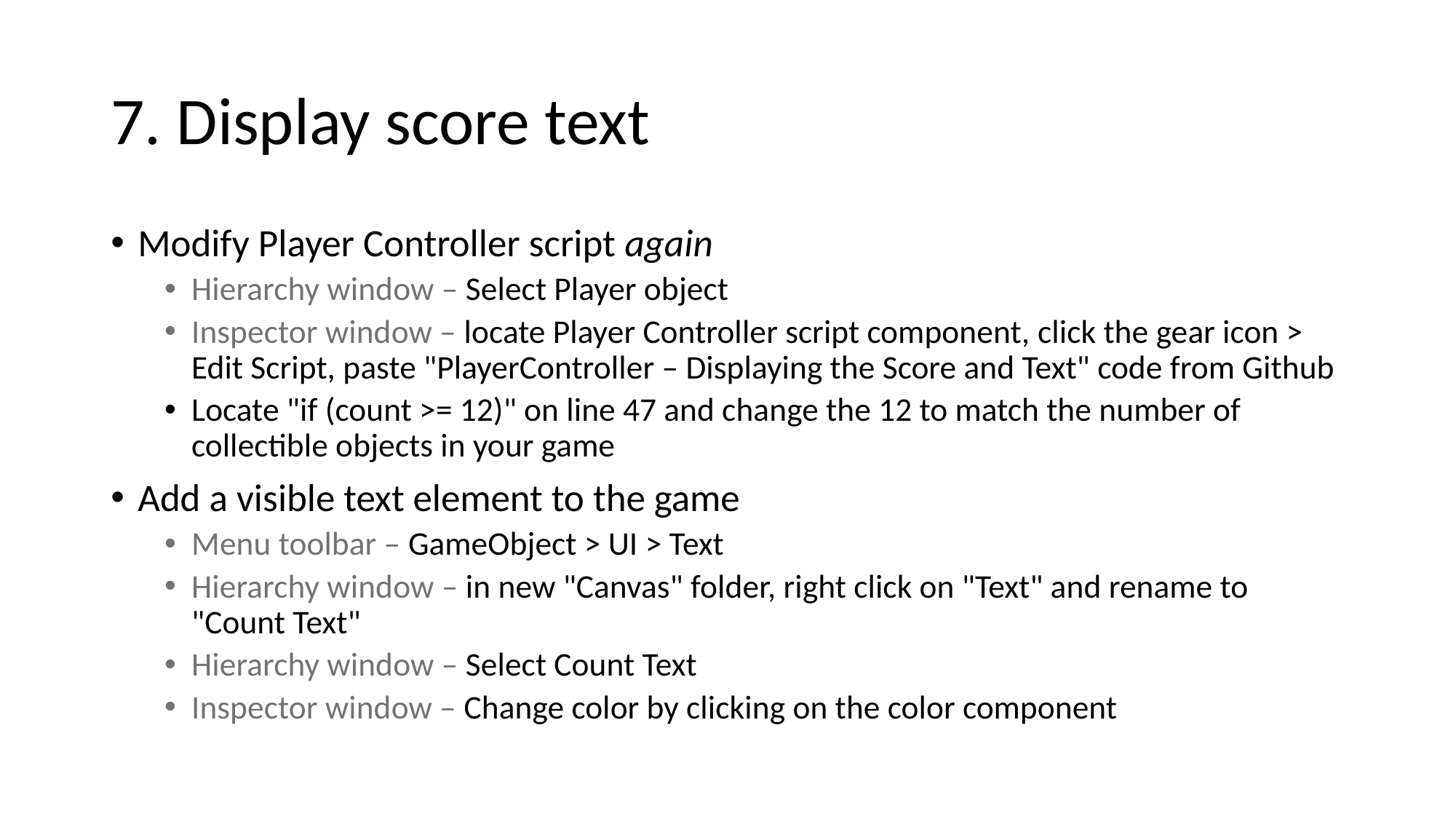

# 7. Display score text
Modify Player Controller script again
Hierarchy window – Select Player object
Inspector window – locate Player Controller script component, click the gear icon > Edit Script, paste "PlayerController – Displaying the Score and Text" code from Github
Locate "if (count >= 12)" on line 47 and change the 12 to match the number of collectible objects in your game
Add a visible text element to the game
Menu toolbar – GameObject > UI > Text
Hierarchy window – in new "Canvas" folder, right click on "Text" and rename to "Count Text"
Hierarchy window – Select Count Text
Inspector window – Change color by clicking on the color component